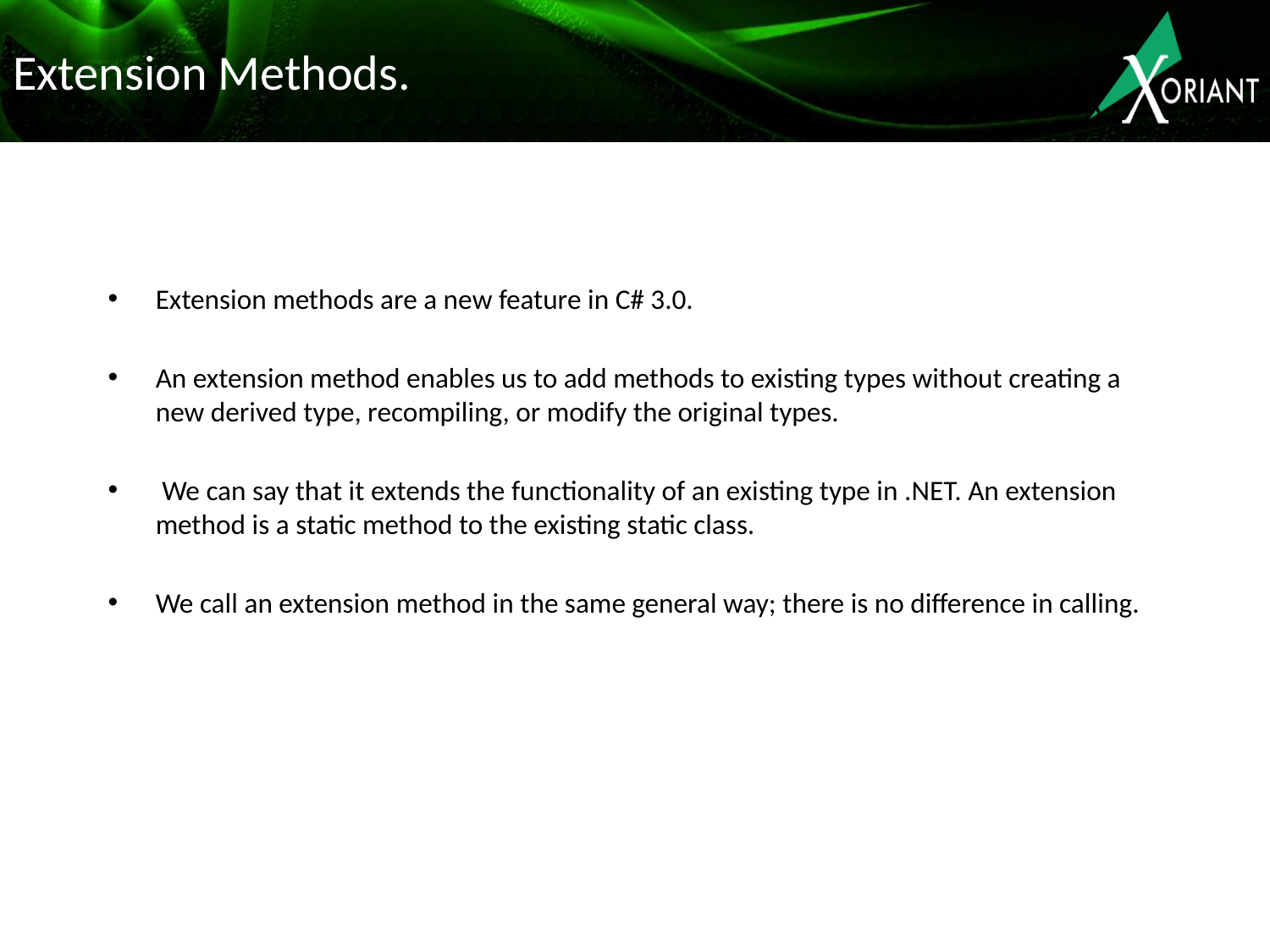

# Extension Methods.
Extension methods are a new feature in C# 3.0.

An extension method enables us to add methods to existing types without creating a new derived type, recompiling, or modify the original types.

 We can say that it extends the functionality of an existing type in .NET. An extension method is a static method to the existing static class.

We call an extension method in the same general way; there is no difference in calling.